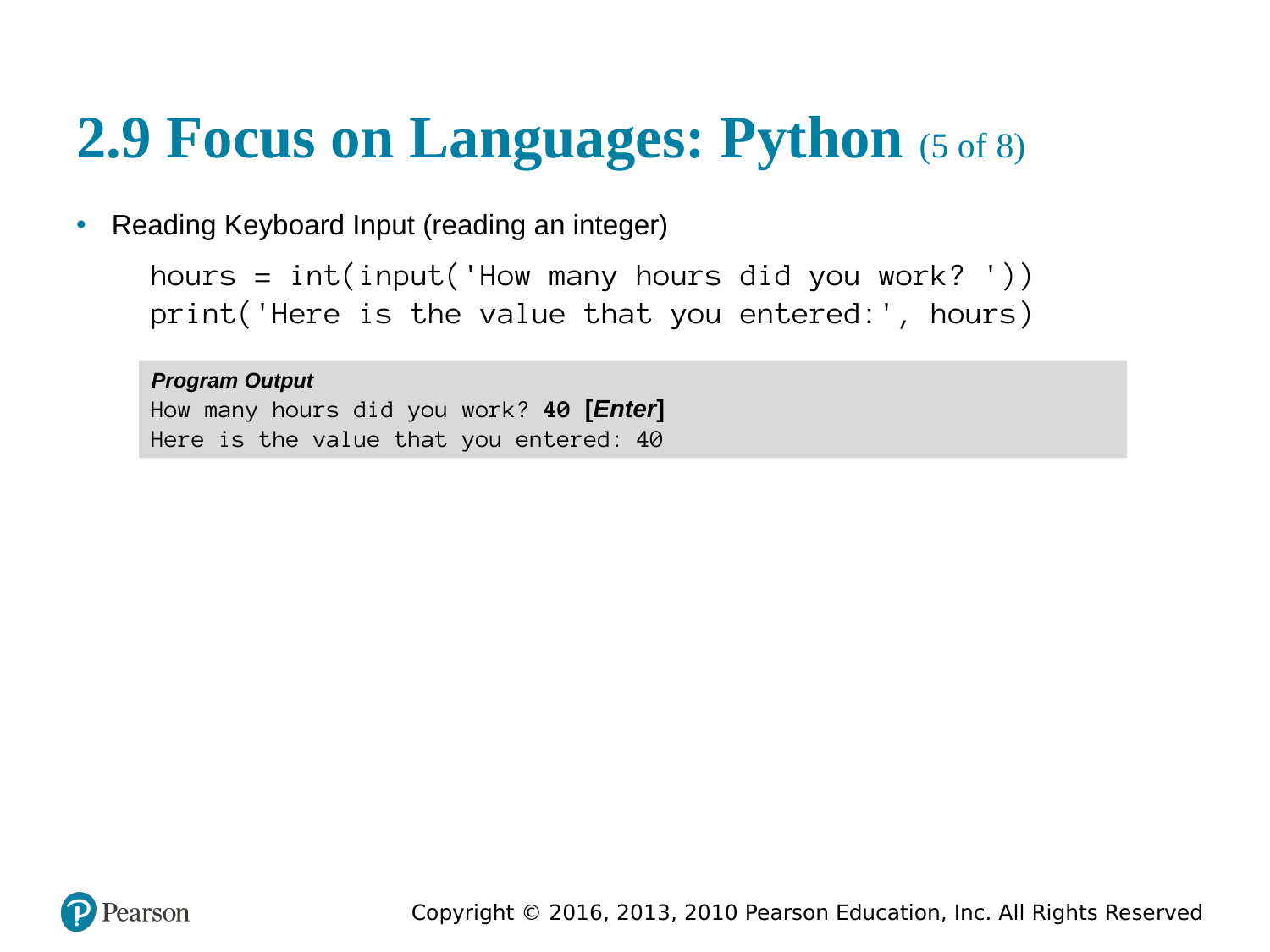

# 2.9 Focus on Languages: Python (5 of 8)
Reading Keyboard Input (reading an integer)
hours = int(input('How many hours did you work? '))
print('Here is the value that you entered:', hours)
Program Output
How many hours did you work? 40 [Enter]
Here is the value that you entered: 40